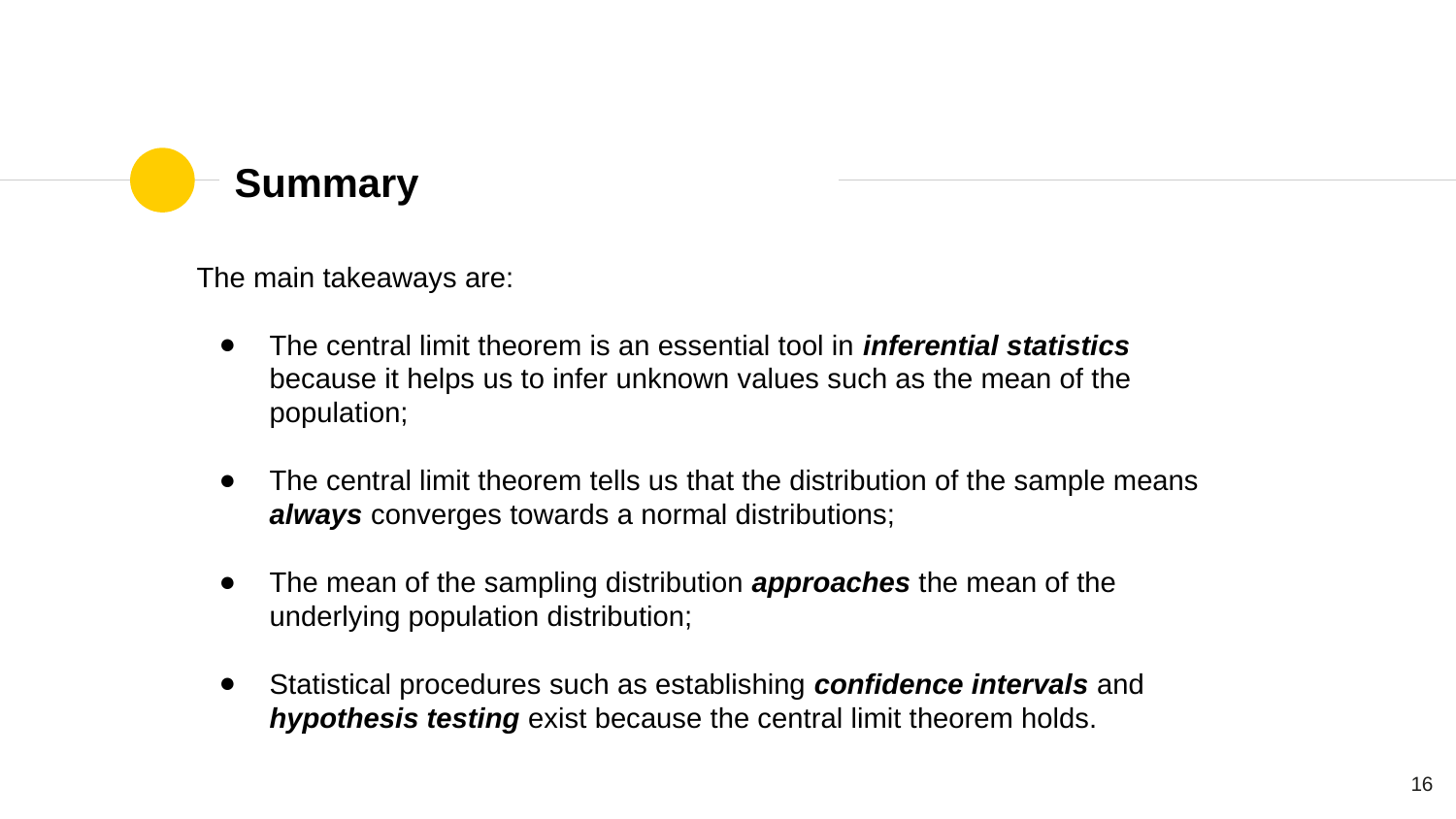

# Summary
The main takeaways are:

The central limit theorem is an essential tool in inferential statistics because it helps us to infer unknown values such as the mean of the population;

The central limit theorem tells us that the distribution of the sample means always converges towards a normal distributions;

The mean of the sampling distribution approaches the mean of the underlying population distribution;

Statistical procedures such as establishing confidence intervals and hypothesis testing exist because the central limit theorem holds.

16